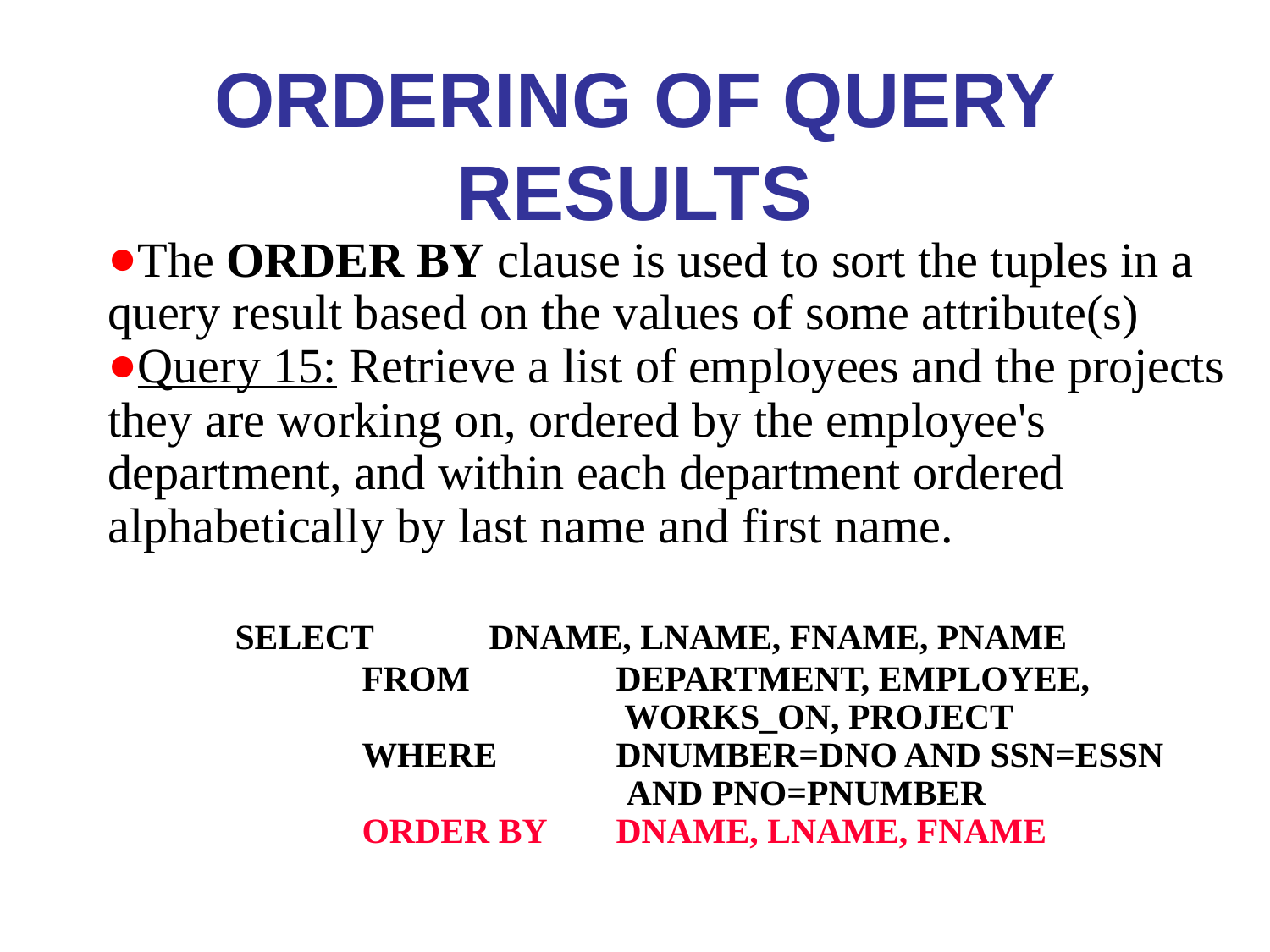

# Ordering of Query Results
The ORDER BY clause is used to sort the tuples in a query result based on the values of some attribute(s)
Query 15: Retrieve a list of employees and the projects they are working on, ordered by the employee's department, and within each department ordered alphabetically by last name and first name.
        	SELECT 	DNAME, LNAME, FNAME, PNAME
      		FROM 		DEPARTMENT, EMPLOYEE, 					 WORKS_ON, PROJECT
		WHERE	DNUMBER=DNO AND SSN=ESSN 		                              AND PNO=PNUMBER
		ORDER BY	DNAME, LNAME, FNAME
*